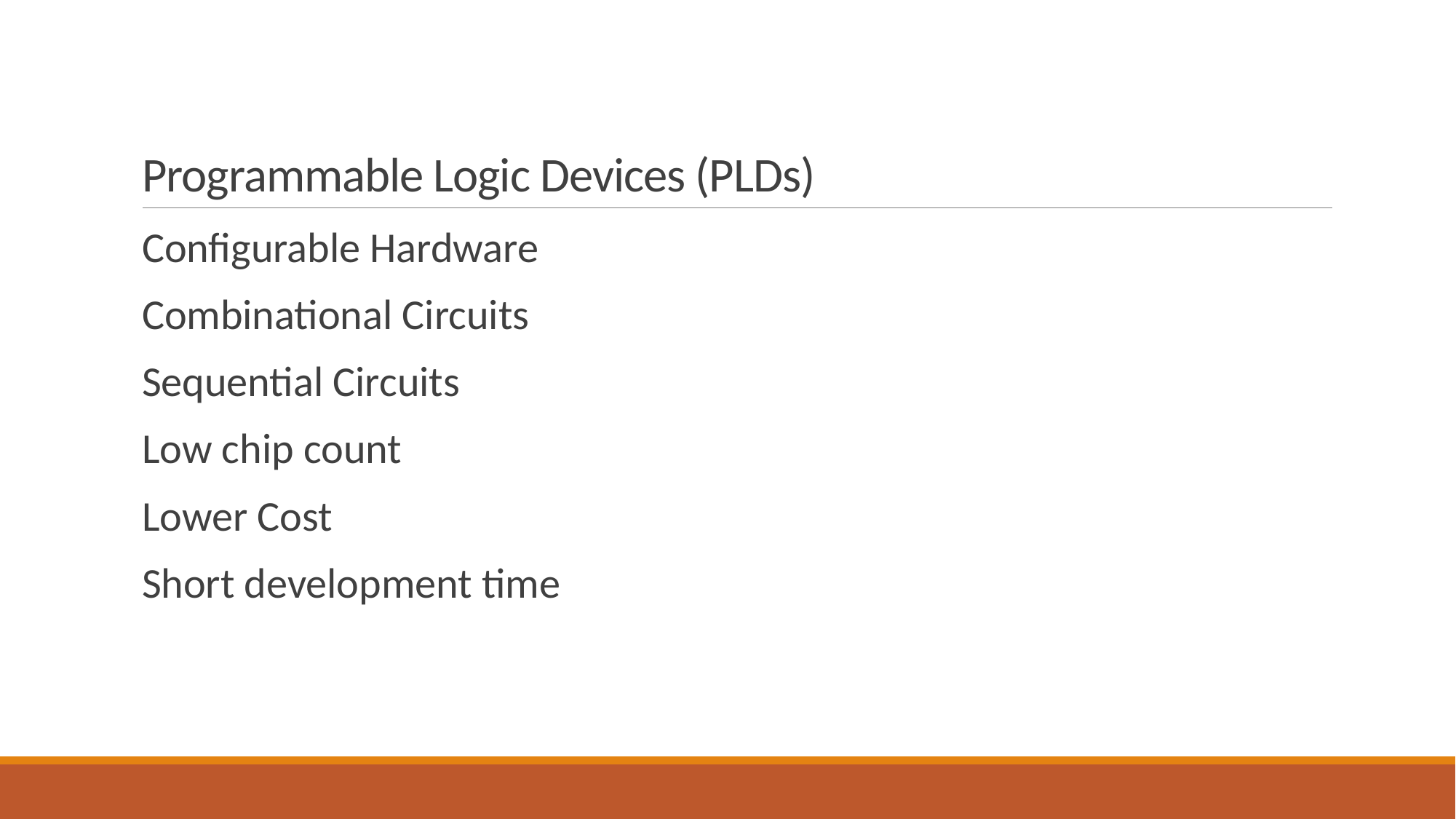

# Programmable Logic Devices (PLDs)
Configurable Hardware
Combinational Circuits
Sequential Circuits
Low chip count
Lower Cost
Short development time